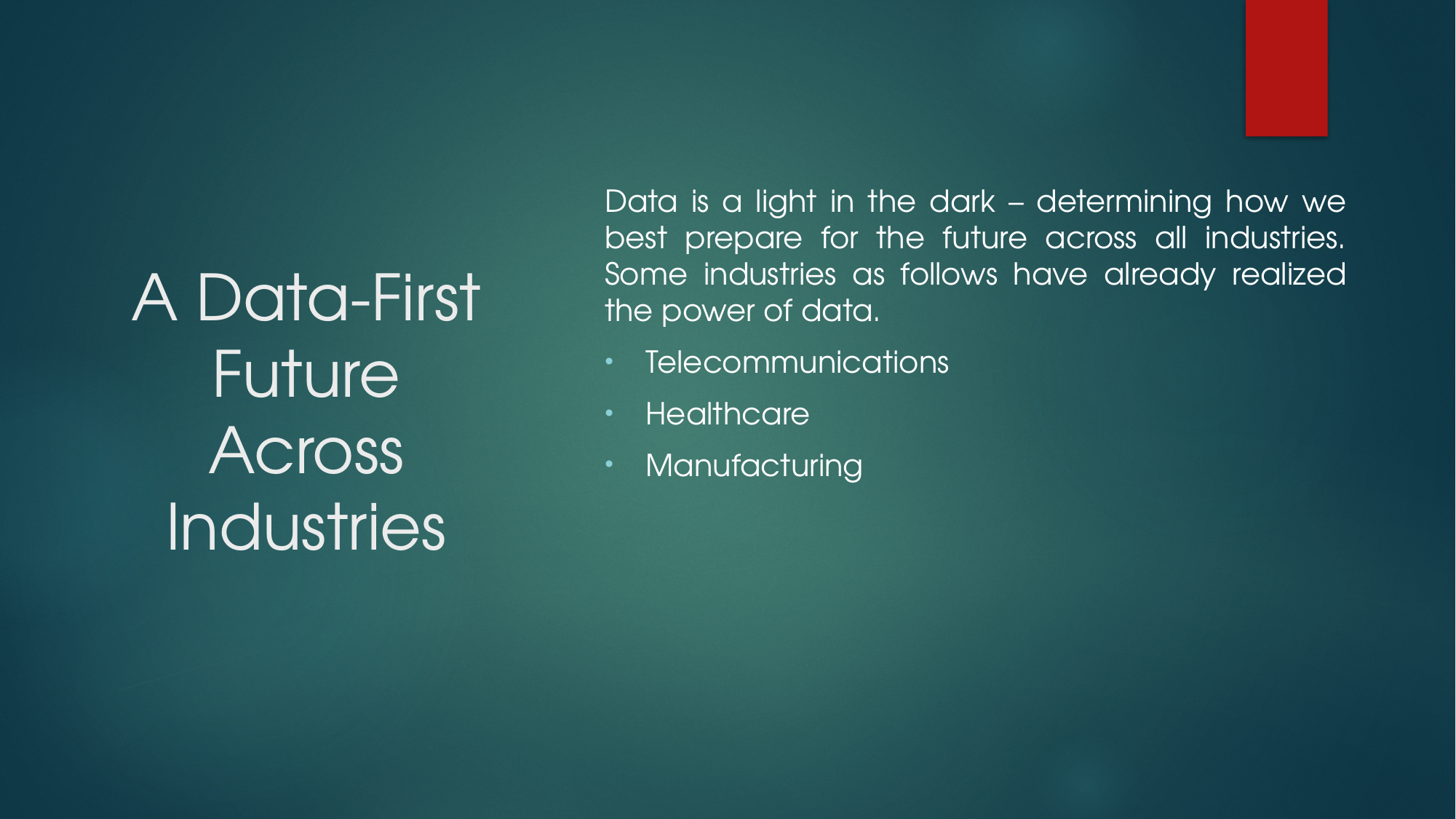

Data is a light in the dark – determining how we best prepare for the future across all industries. Some industries as follows have already realized the power of data.
Telecommunications
Healthcare
Manufacturing

# A Data-First Future Across Industries